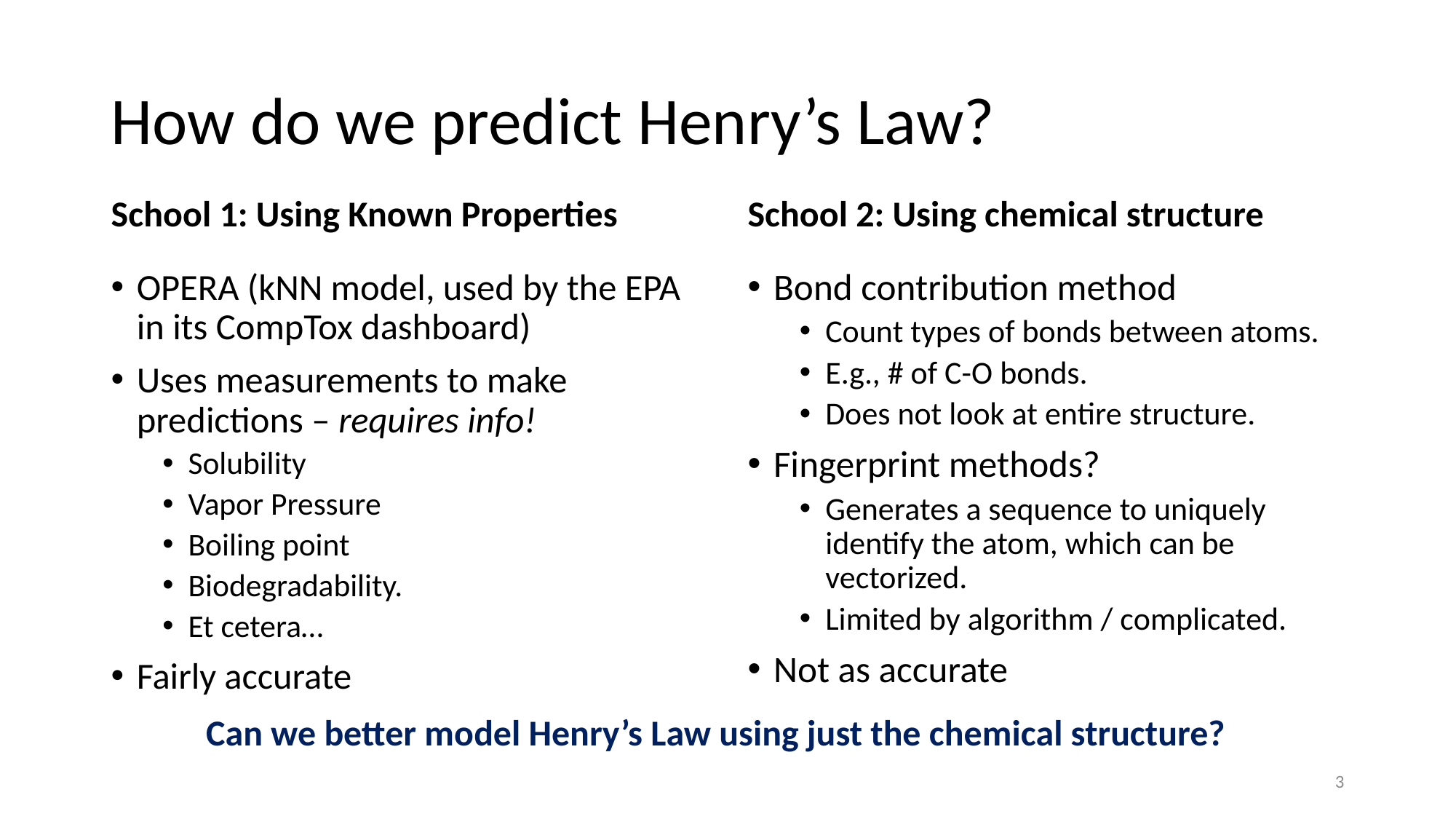

# How do we predict Henry’s Law?
School 1: Using Known Properties
School 2: Using chemical structure
OPERA (kNN model, used by the EPA in its CompTox dashboard)
Uses measurements to make predictions – requires info!
Solubility
Vapor Pressure
Boiling point
Biodegradability.
Et cetera…
Fairly accurate
Bond contribution method
Count types of bonds between atoms.
E.g., # of C-O bonds.
Does not look at entire structure.
Fingerprint methods?
Generates a sequence to uniquely identify the atom, which can be vectorized.
Limited by algorithm / complicated.
Not as accurate

Can we better model Henry’s Law using just the chemical structure?
3